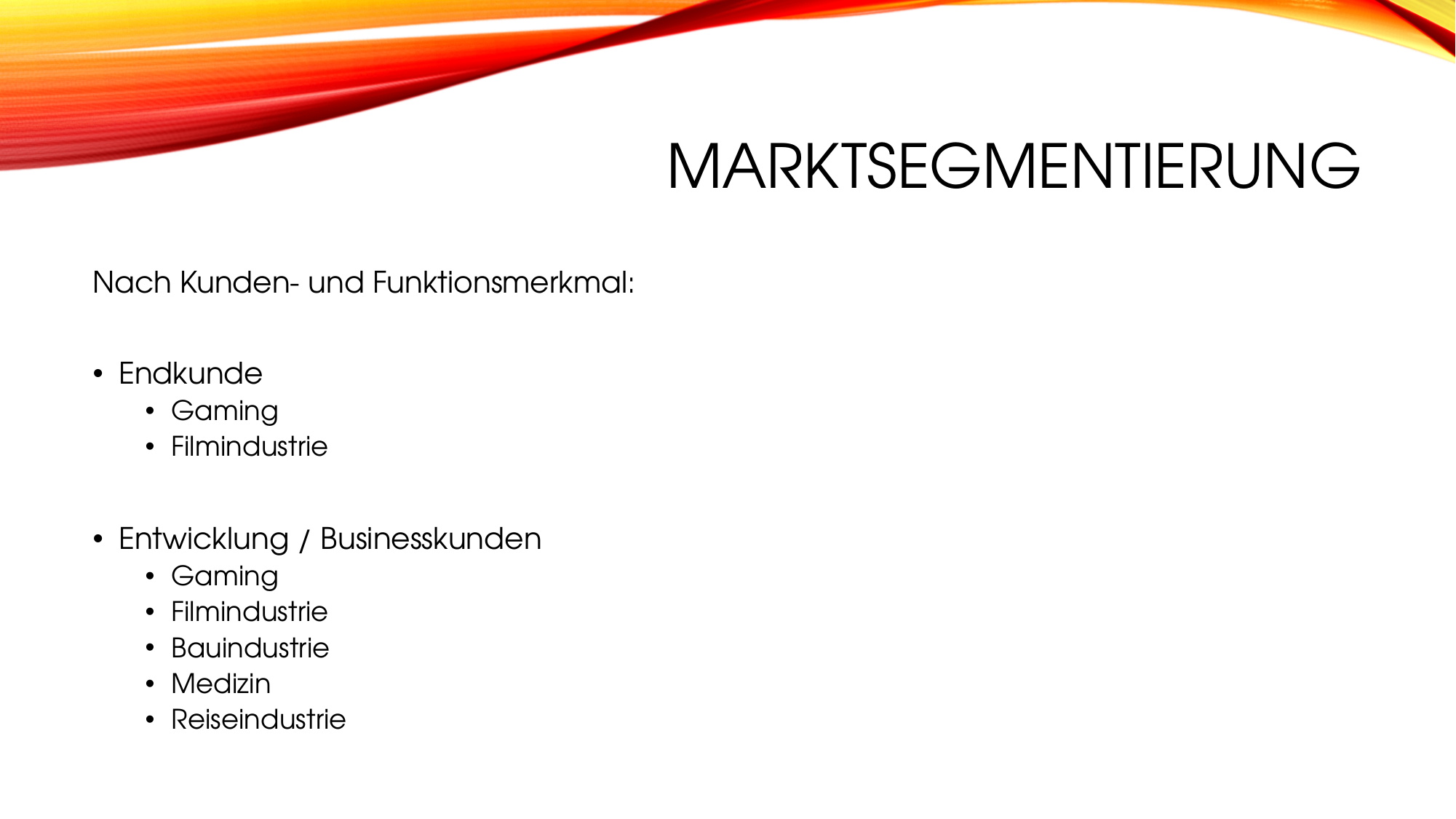

# Marktsegmentierung
Nach Kunden- und Funktionsmerkmal:

Endkunde
Gaming
Filmindustrie

Entwicklung / Businesskunden
Gaming
Filmindustrie
Bauindustrie
Medizin
Reiseindustrie